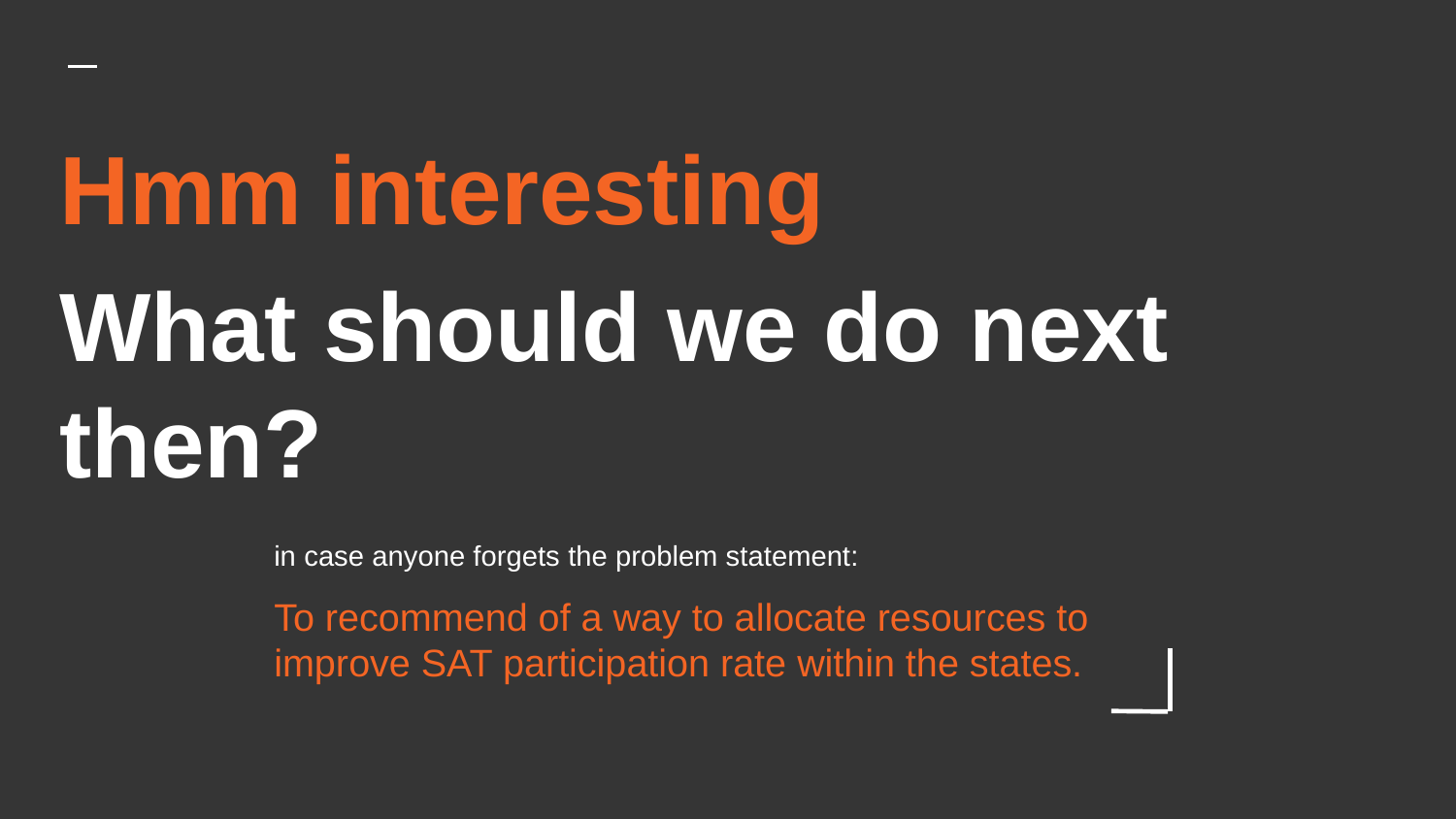

# Hmm interesting
What should we do next then?

in case anyone forgets the problem statement:
To recommend of a way to allocate resources to improve SAT participation rate within the states.